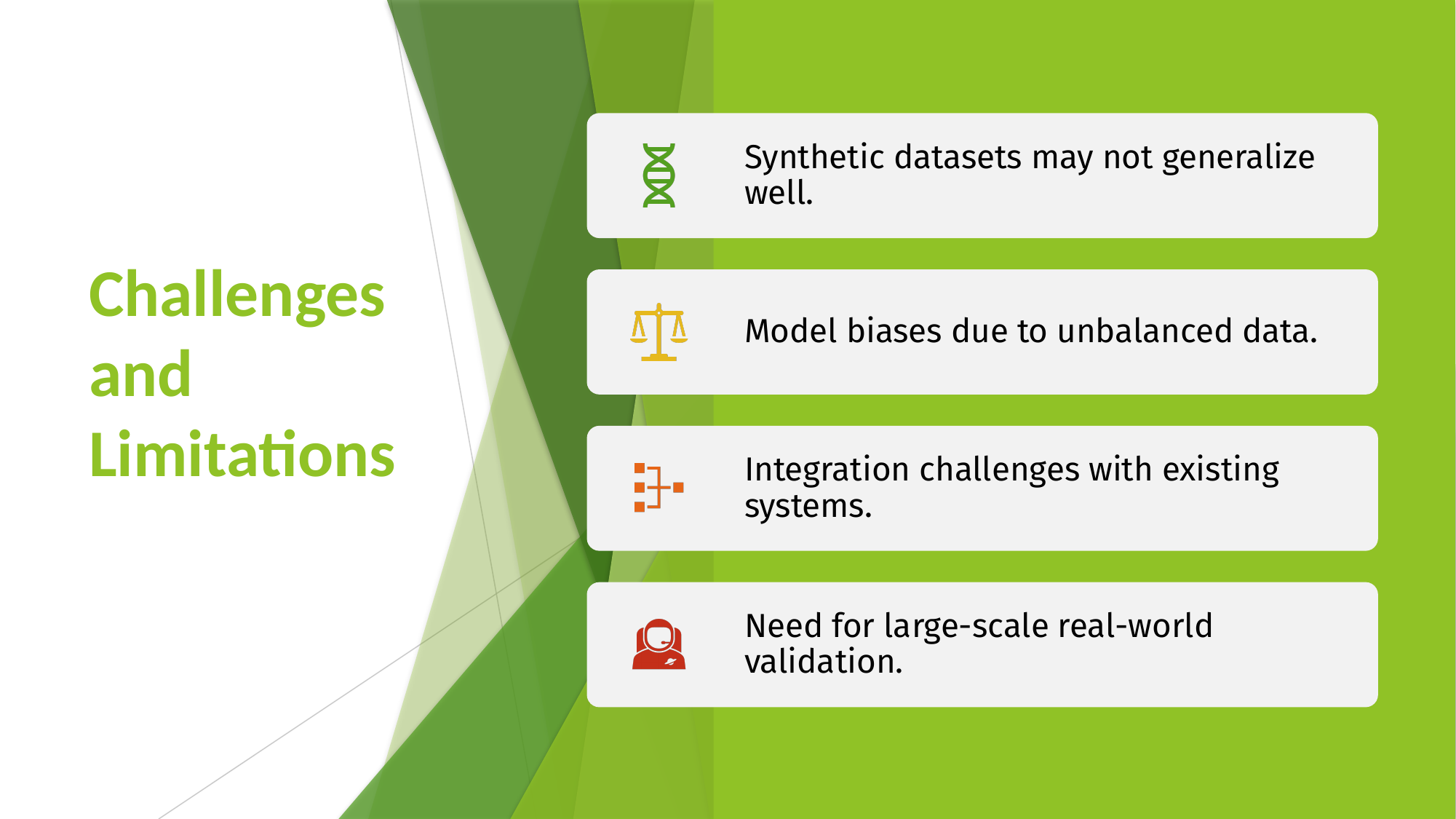

Synthetic datasets may not generalize well.
Model biases due to unbalanced data.
Integration challenges with existing systems.
Need for large-scale real-world validation.
# Challenges and Limitations